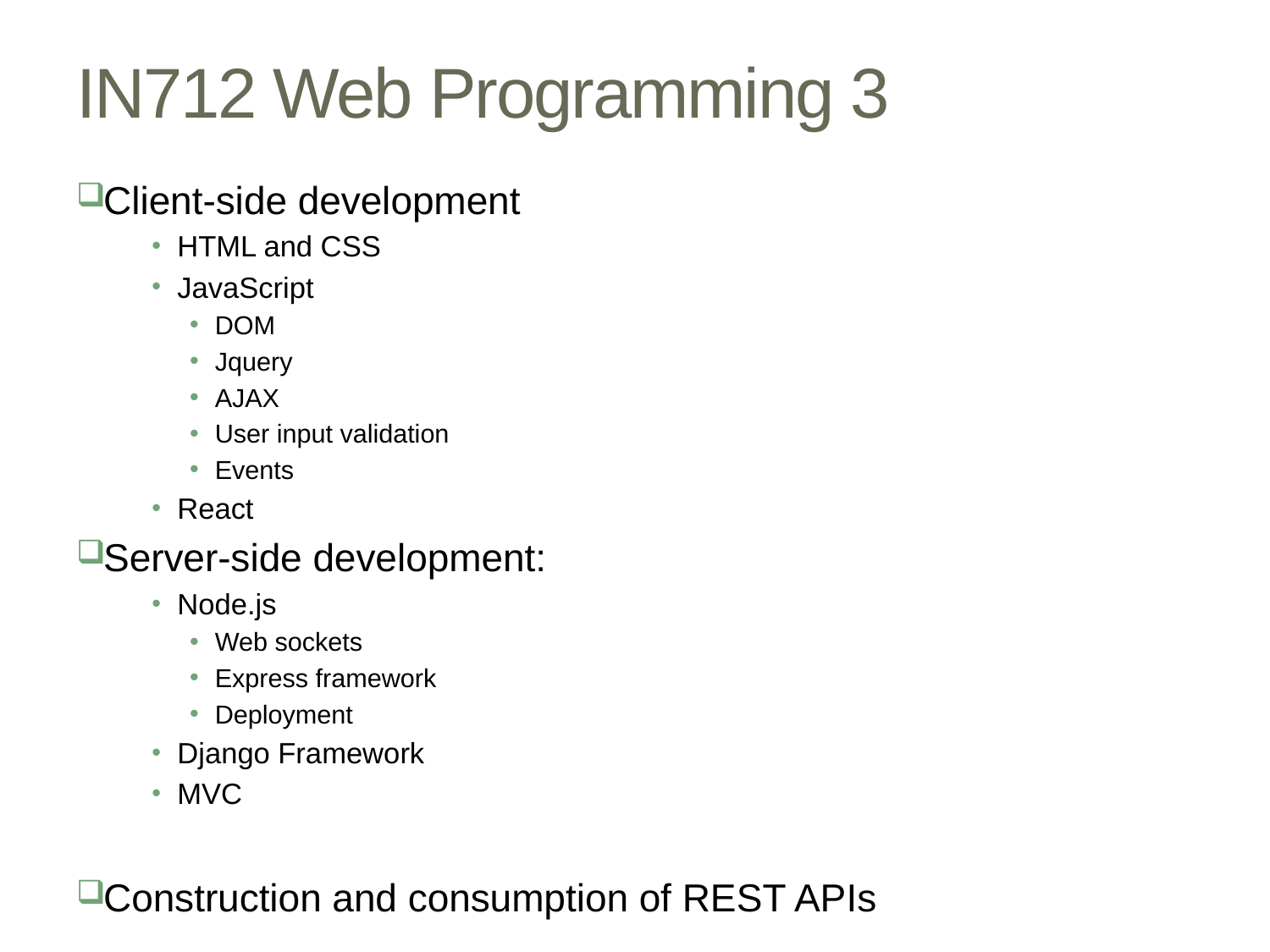

# IN712 Web Programming 3
Client-side development
HTML and CSS
JavaScript
DOM
Jquery
AJAX
User input validation
Events
React
Server-side development:
Node.js
Web sockets
Express framework
Deployment
Django Framework
MVC

Construction and consumption of REST APIs